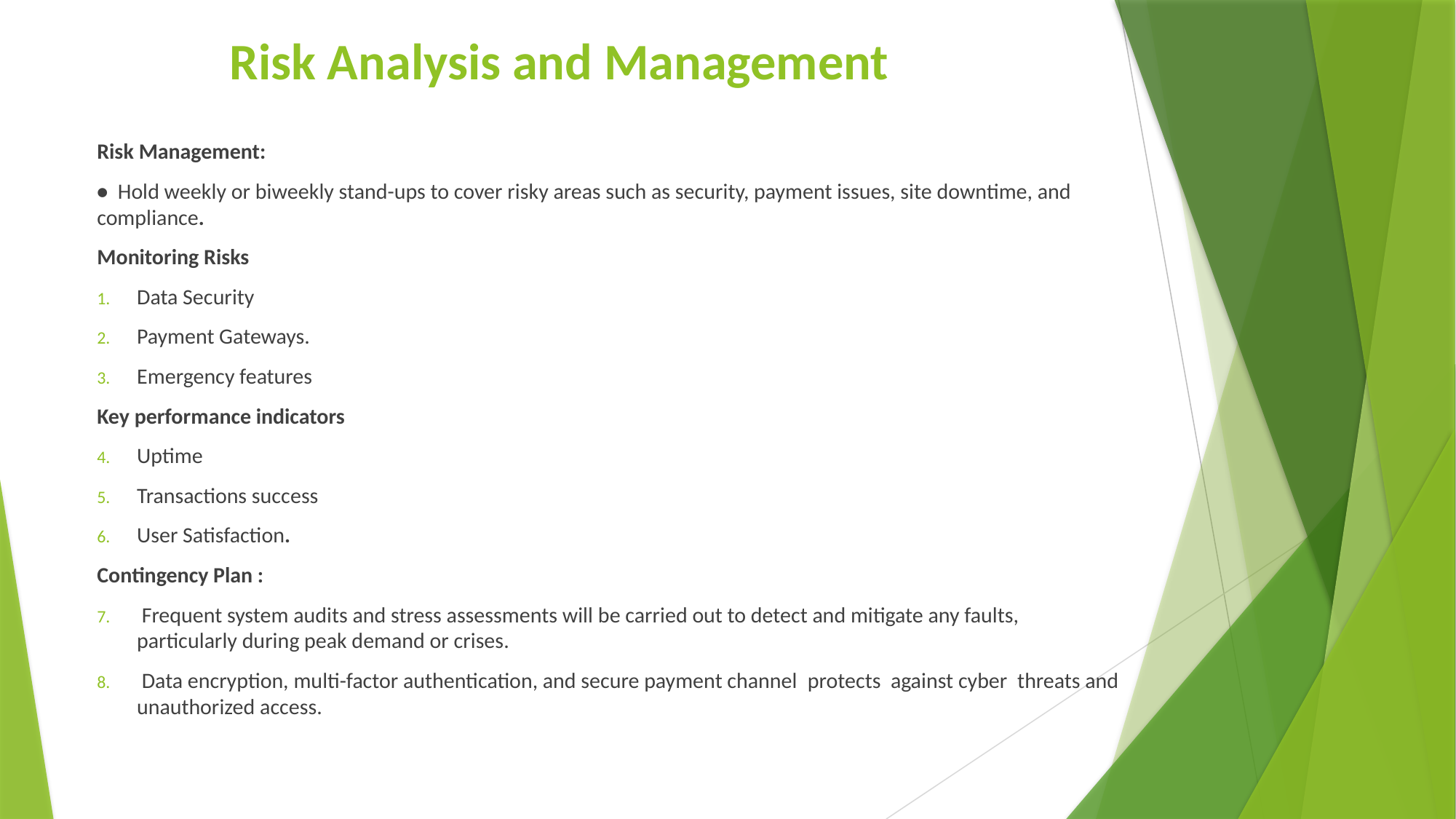

# Risk Analysis and Management
Risk Management:
•  Hold weekly or biweekly stand-ups to cover risky areas such as security, payment issues, site downtime, and compliance.
Monitoring Risks
Data Security
Payment Gateways.
Emergency features
Key performance indicators
Uptime
Transactions success
User Satisfaction.
Contingency Plan :
 Frequent system audits and stress assessments will be carried out to detect and mitigate any faults,   particularly during peak demand or crises.
 Data encryption, multi-factor authentication, and secure payment channel  protects  against cyber  threats and unauthorized access.